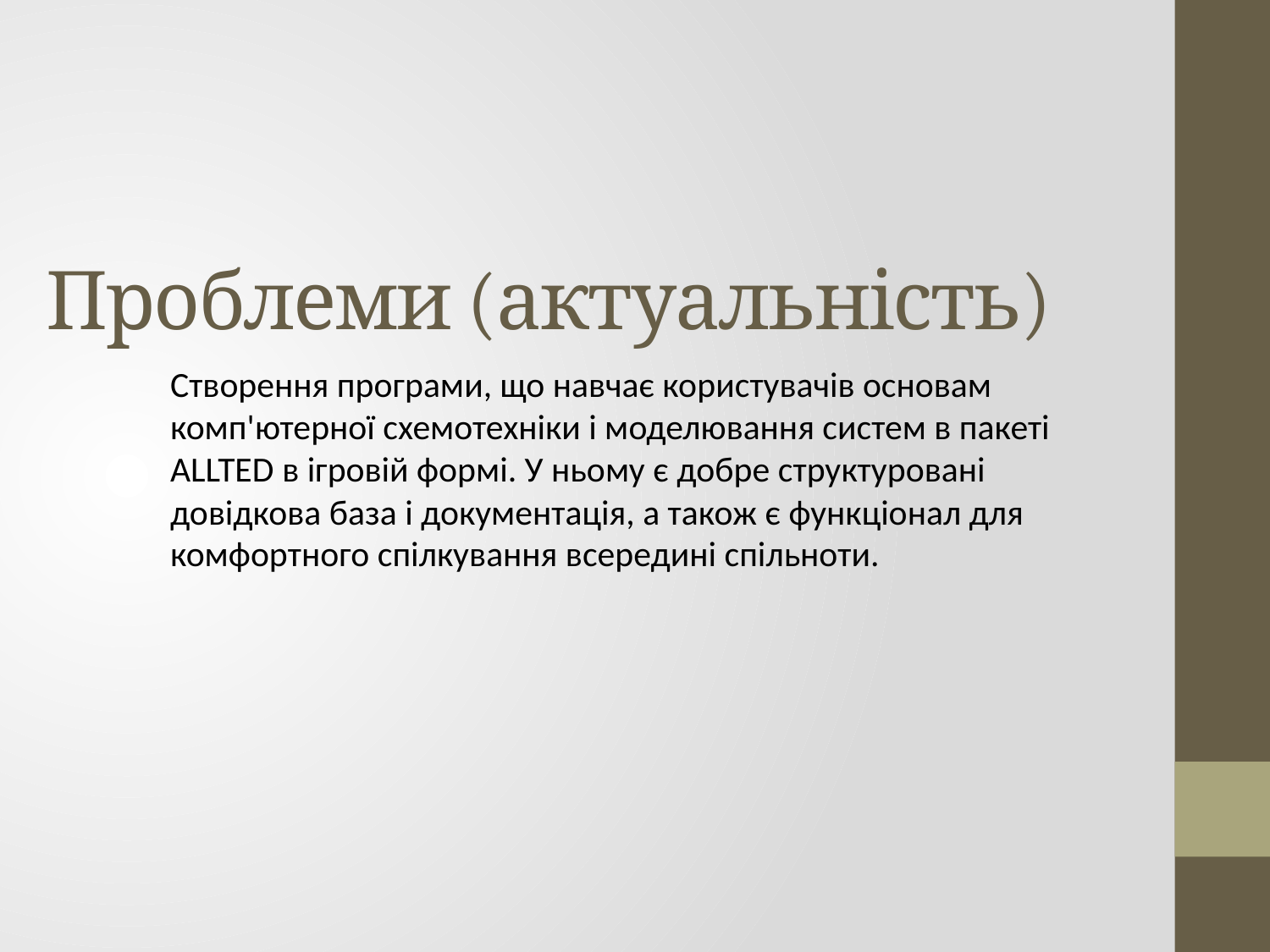

# Проблеми (актуальність)
Створення програми, що навчає користувачів основам комп'ютерної схемотехніки і моделювання систем в пакеті ALLTED в ігровій формі. У ньому є добре структуровані довідкова база і документація, а також є функціонал для комфортного спілкування всередині спільноти.